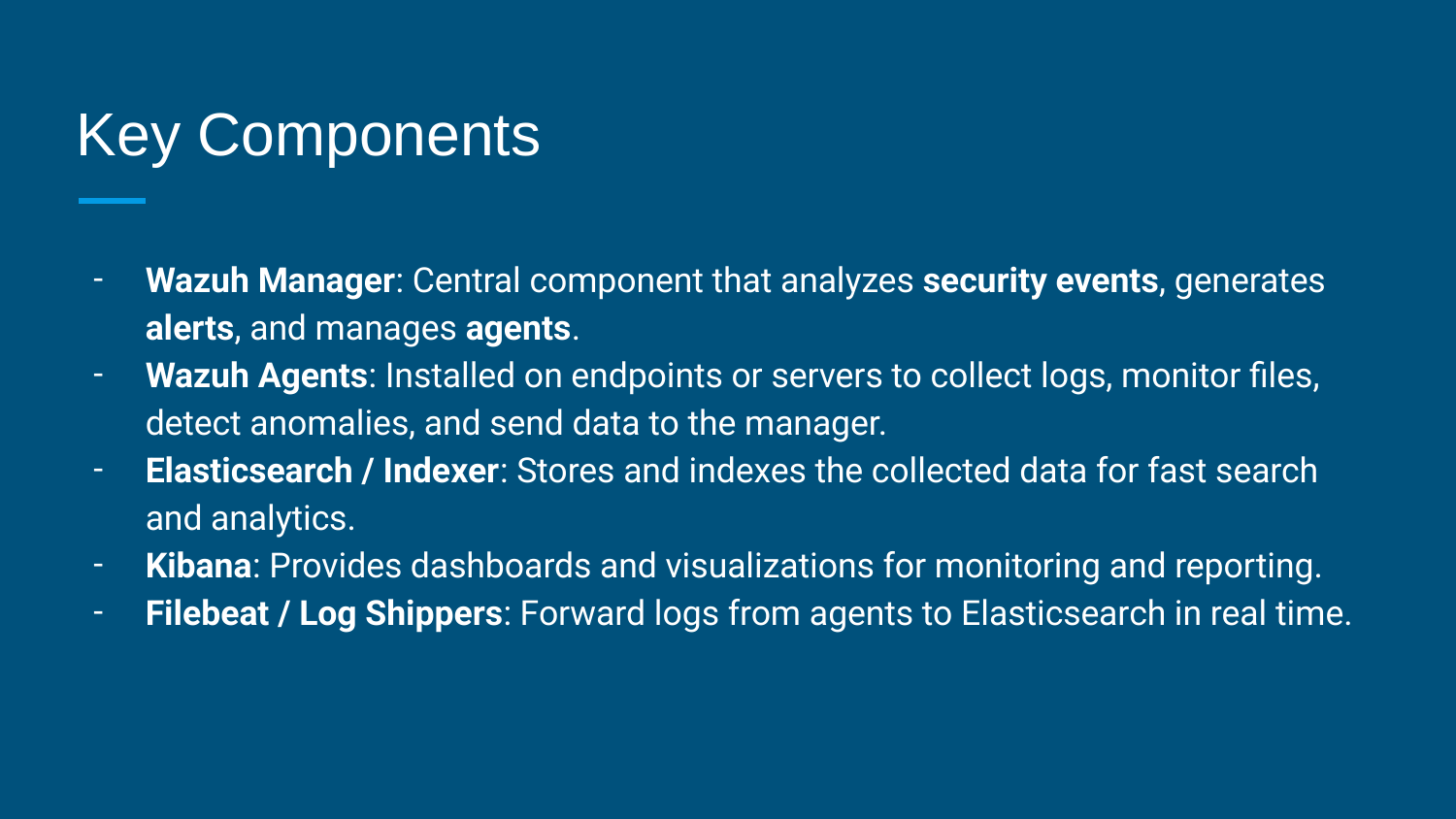

# Key Components
Wazuh Manager: Central component that analyzes security events, generates alerts, and manages agents.
Wazuh Agents: Installed on endpoints or servers to collect logs, monitor files, detect anomalies, and send data to the manager.
Elasticsearch / Indexer: Stores and indexes the collected data for fast search and analytics.
Kibana: Provides dashboards and visualizations for monitoring and reporting.
Filebeat / Log Shippers: Forward logs from agents to Elasticsearch in real time.